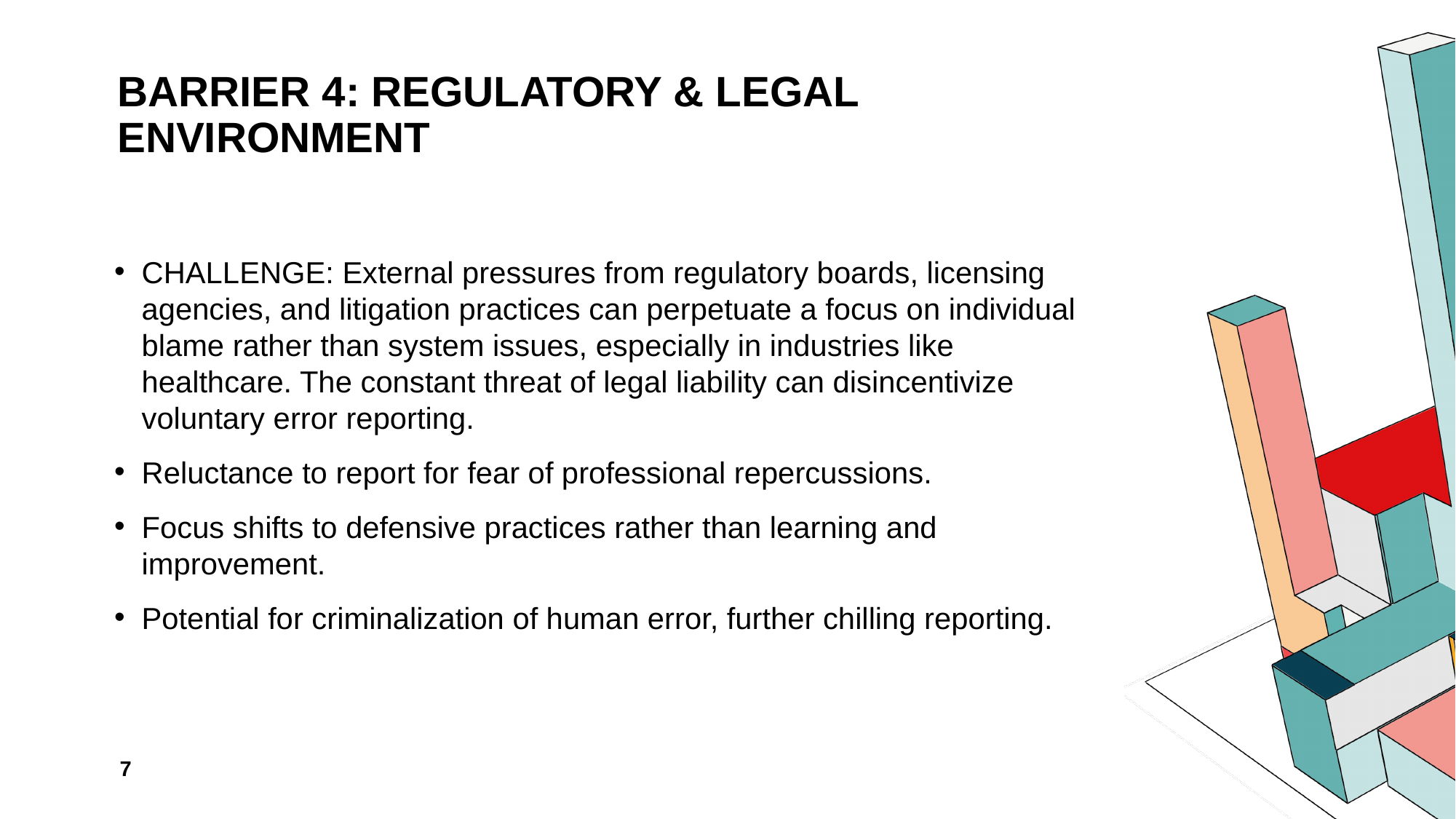

# Barrier 4: Regulatory & Legal Environment
CHALLENGE: External pressures from regulatory boards, licensing agencies, and litigation practices can perpetuate a focus on individual blame rather than system issues, especially in industries like healthcare. The constant threat of legal liability can disincentivize voluntary error reporting.
Reluctance to report for fear of professional repercussions.
Focus shifts to defensive practices rather than learning and improvement.
Potential for criminalization of human error, further chilling reporting.
7